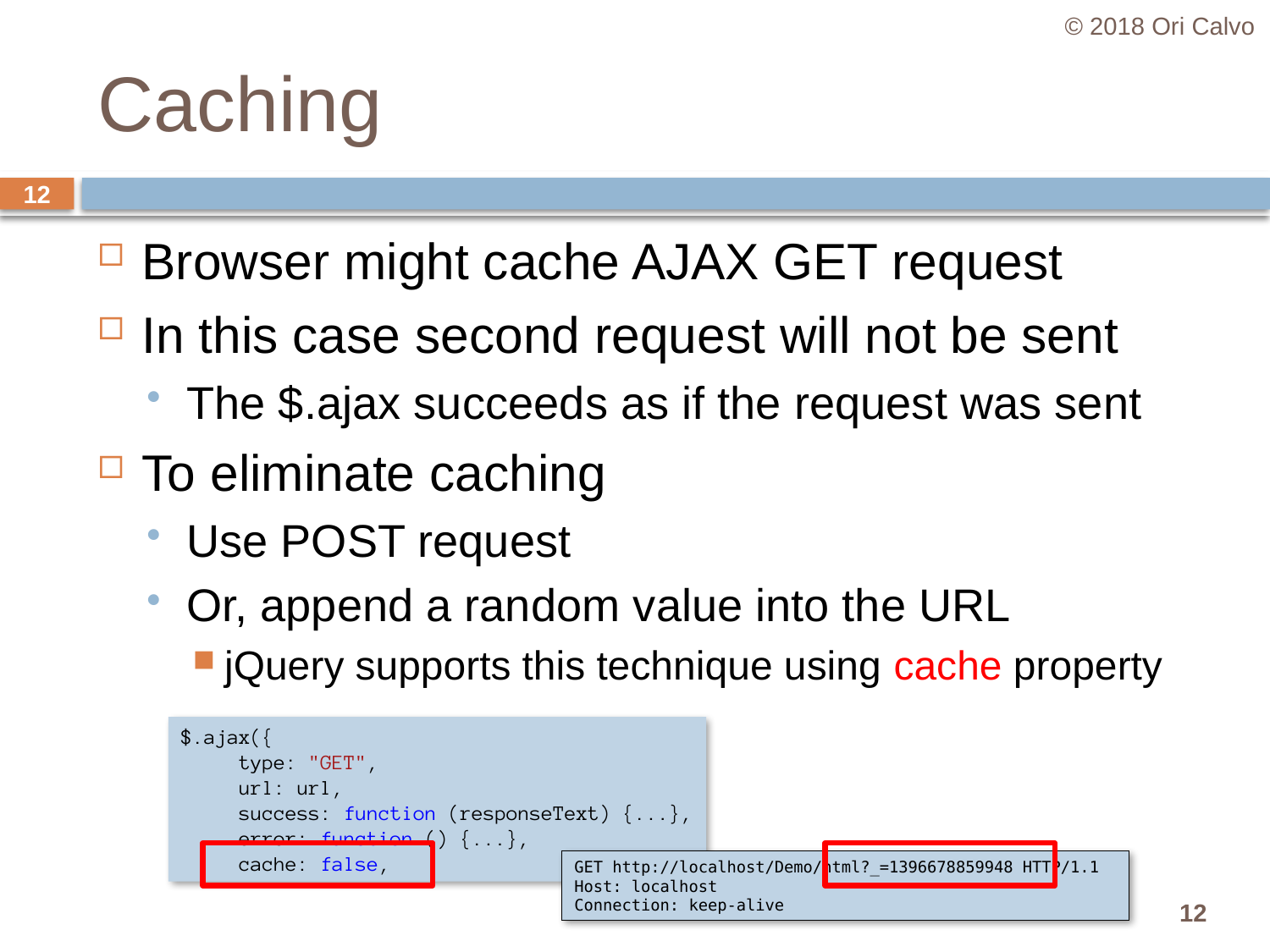

© 2018 Ori Calvo
# Caching
12
Browser might cache AJAX GET request
In this case second request will not be sent
The $.ajax succeeds as if the request was sent
To eliminate caching
Use POST request
Or, append a random value into the URL
jQuery supports this technique using cache property
$.ajax({
     type: "GET",
     url: url,
     success: function (responseText) {...},
     error: function () {...},
     cache: false,

GET http://localhost/Demo/html?_=1396678859948 HTTP/1.1
Host: localhost
Connection: keep-alive